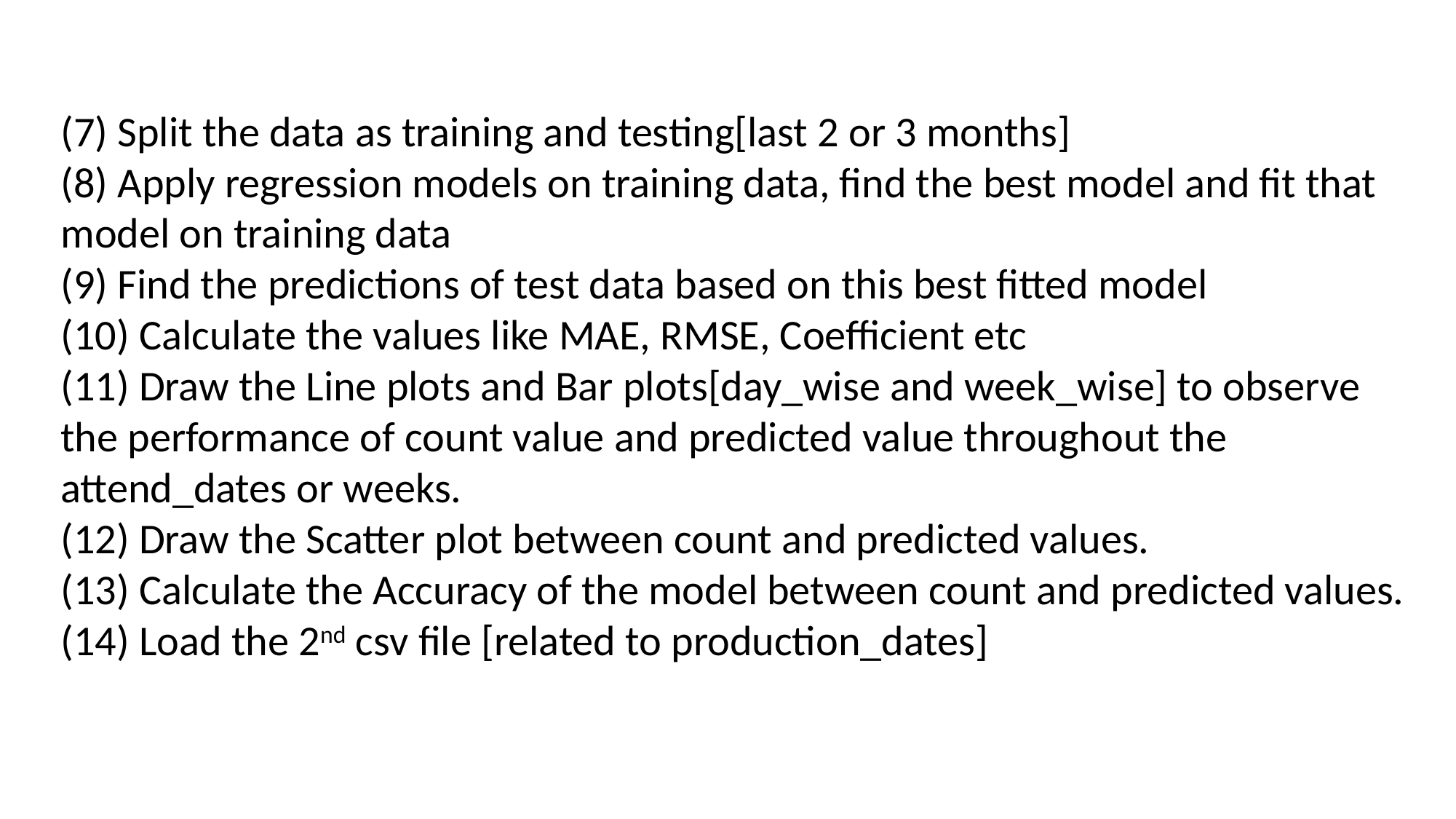

(7) Split the data as training and testing[last 2 or 3 months]
(8) Apply regression models on training data, find the best model and fit that model on training data
(9) Find the predictions of test data based on this best fitted model
(10) Calculate the values like MAE, RMSE, Coefficient etc
(11) Draw the Line plots and Bar plots[day_wise and week_wise] to observe the performance of count value and predicted value throughout the attend_dates or weeks.
(12) Draw the Scatter plot between count and predicted values.
(13) Calculate the Accuracy of the model between count and predicted values.
(14) Load the 2nd csv file [related to production_dates]